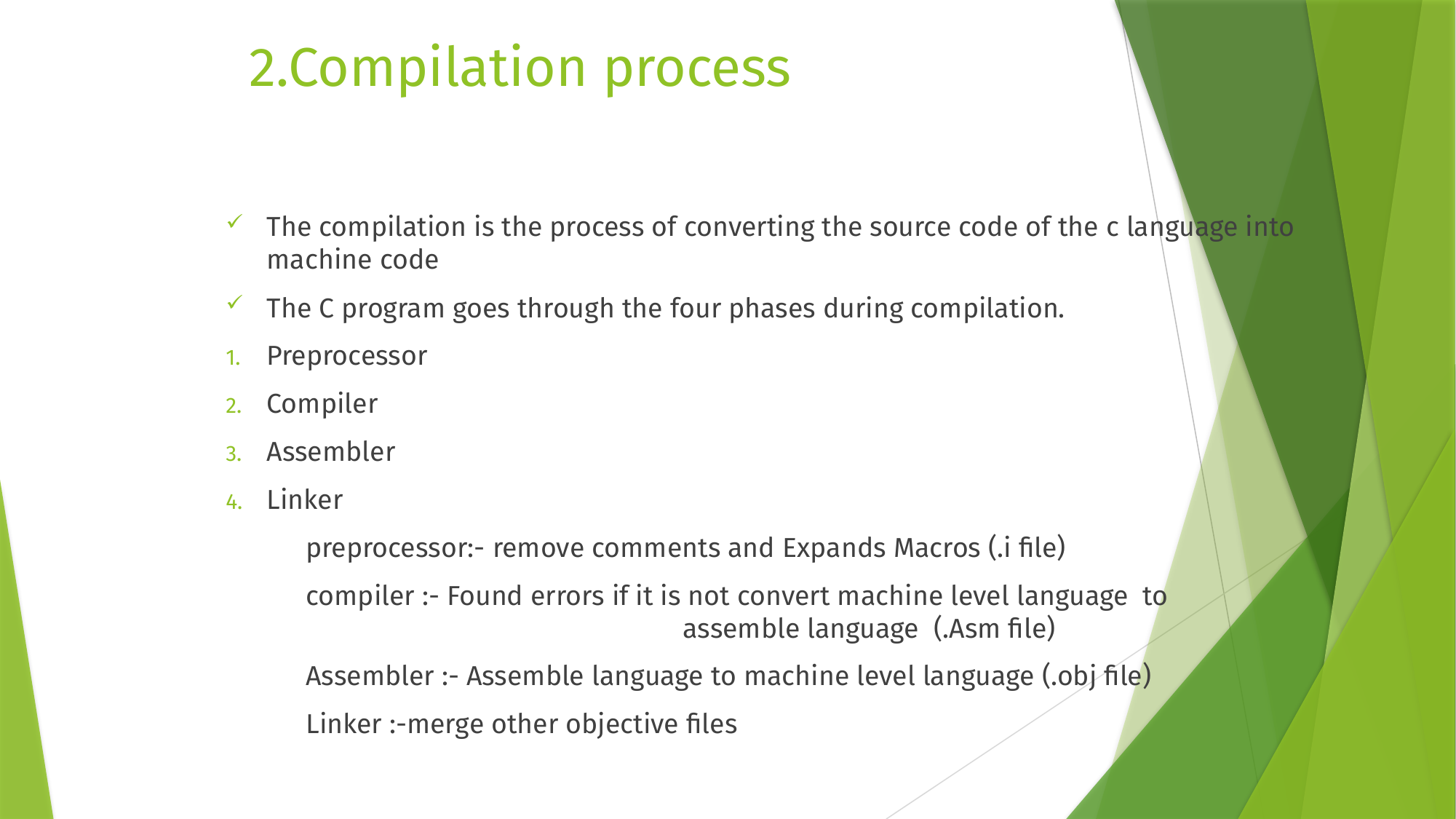

# 2.Compilation process
The compilation is the process of converting the source code of the c language into machine code
The C program goes through the four phases during compilation.
Preprocessor
Compiler
Assembler
Linker
           preprocessor:- remove comments and Expands Macros (.i file)
           compiler :- Found errors if it is not convert machine level language  to                                                                                          assemble language  (.Asm file)
           Assembler :- Assemble language to machine level language (.obj file)
           Linker :-merge other objective files